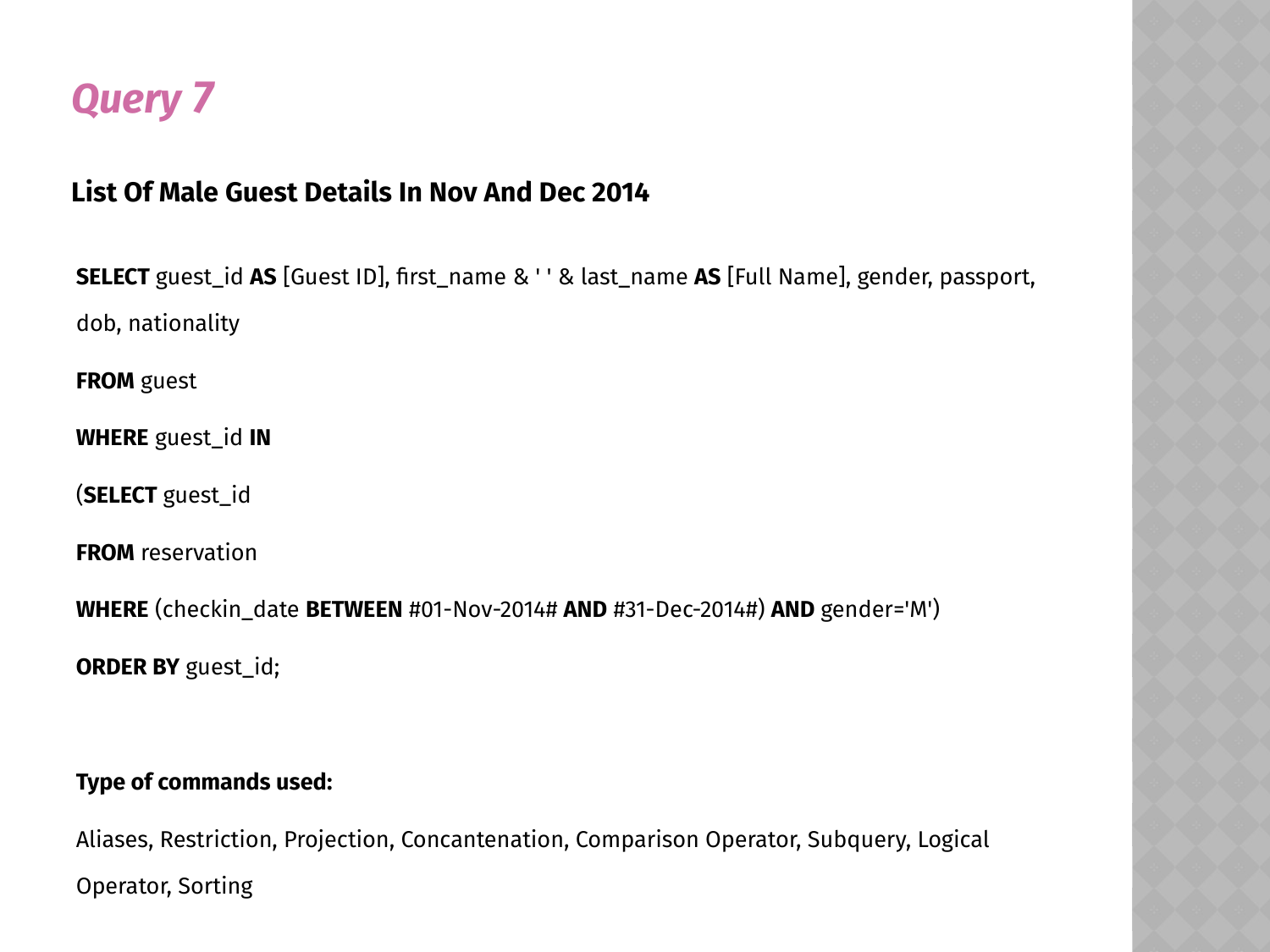

# Query 7 List Of Male Guest Details In Nov And Dec 2014
SELECT guest_id AS [Guest ID], first_name & ' ' & last_name AS [Full Name], gender, passport, dob, nationality
FROM guest
WHERE guest_id IN
(SELECT guest_id
FROM reservation
WHERE (checkin_date BETWEEN #01-Nov-2014# AND #31-Dec-2014#) AND gender='M')
ORDER BY guest_id;

Type of commands used:
Aliases, Restriction, Projection, Concantenation, Comparison Operator, Subquery, Logical Operator, Sorting